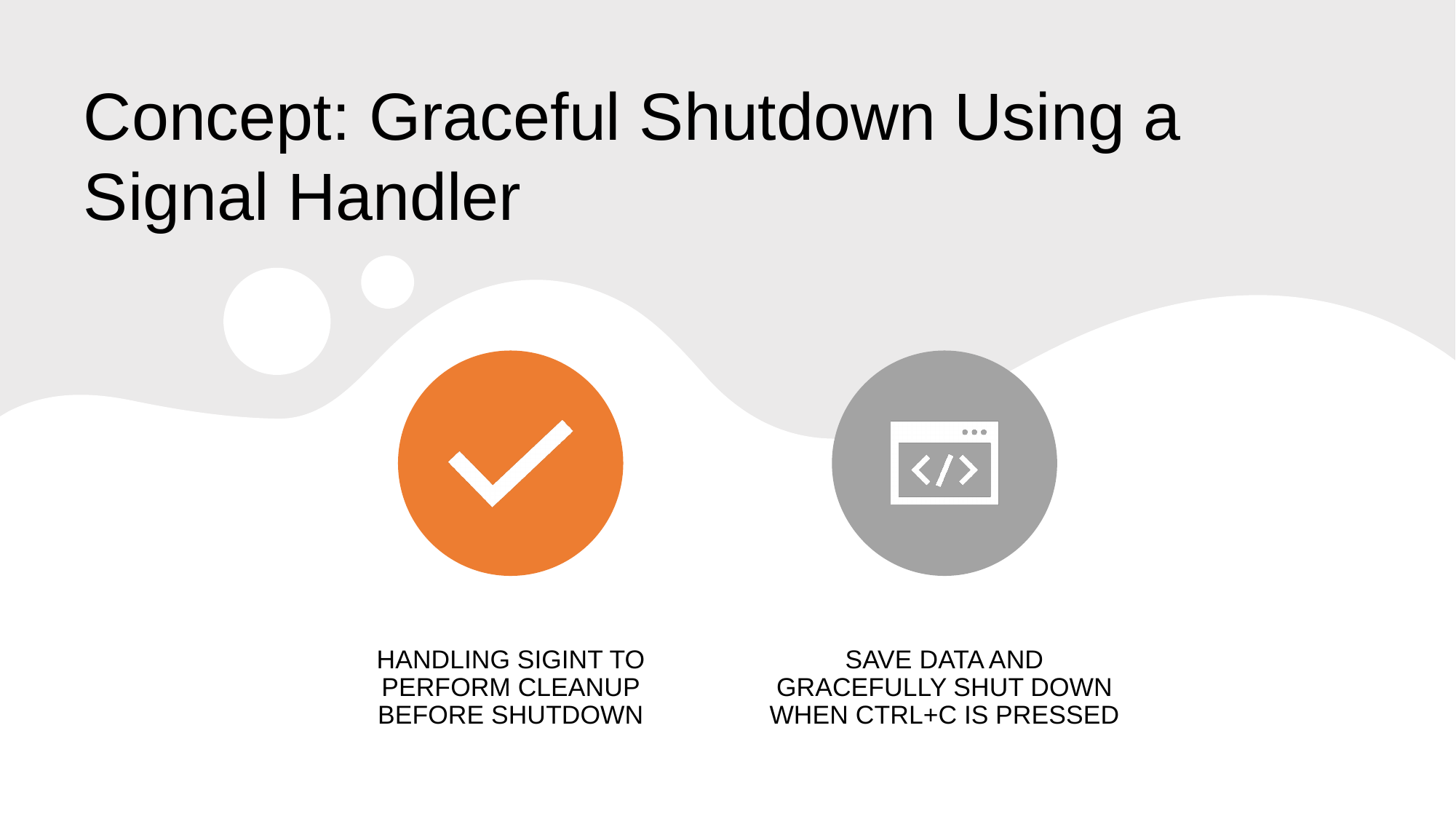

# Concept: Graceful Shutdown Using a Signal Handler

Handling SIGINT to perform cleanup before shutdown
Save data and gracefully shut down when Ctrl+C is pressed